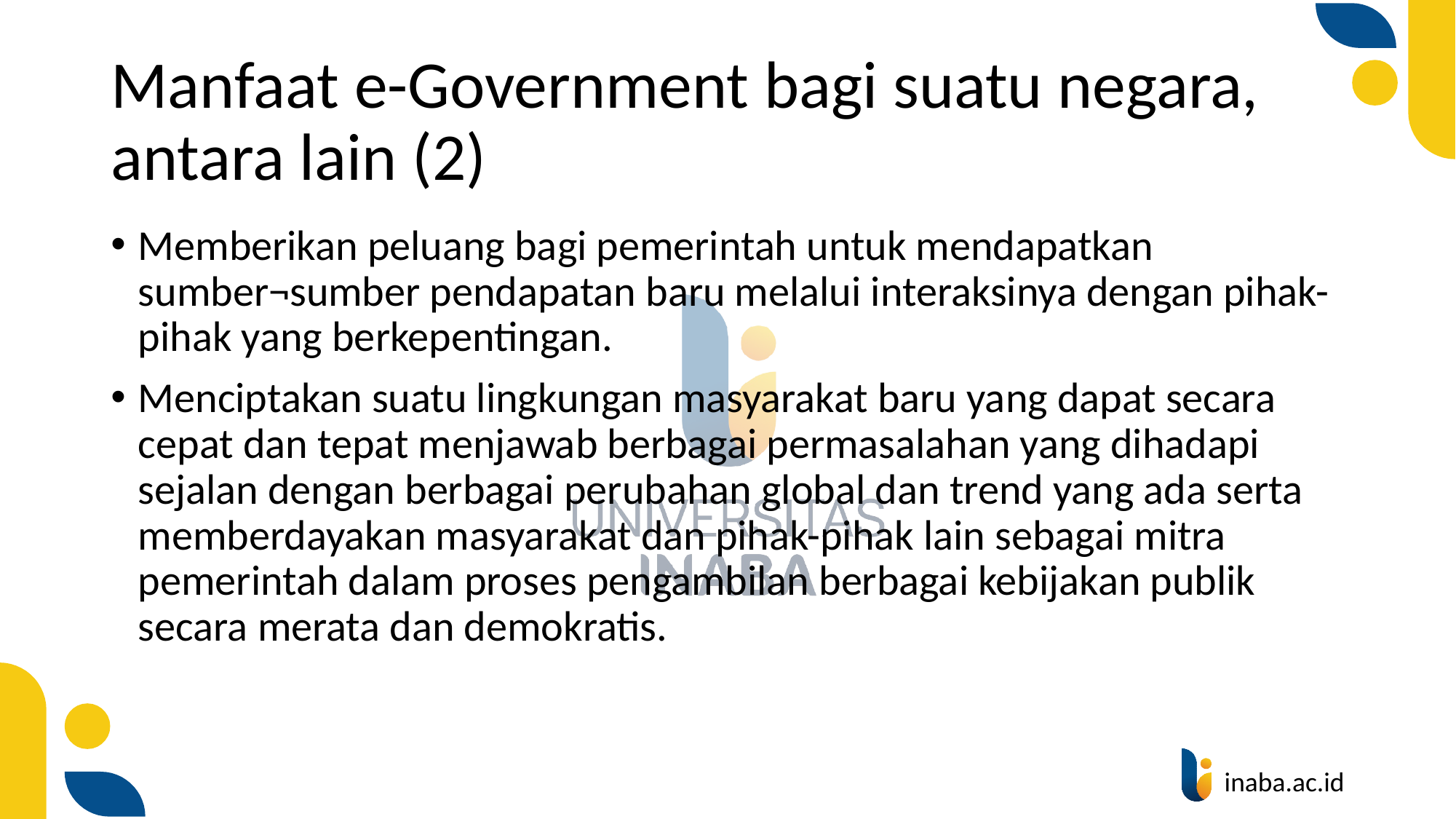

# Manfaat e-Government bagi suatu negara, antara lain (2)
Memberikan peluang bagi pemerintah untuk mendapatkan sumber¬sumber pendapatan baru melalui interaksinya dengan pihak-pihak yang berkepentingan.
Menciptakan suatu lingkungan masyarakat baru yang dapat secara cepat dan tepat menjawab berbagai permasalahan yang dihadapi sejalan dengan berbagai perubahan global dan trend yang ada serta memberdayakan masyarakat dan pihak-pihak lain sebagai mitra pemerintah dalam proses pengambilan berbagai kebijakan publik secara merata dan demokratis.